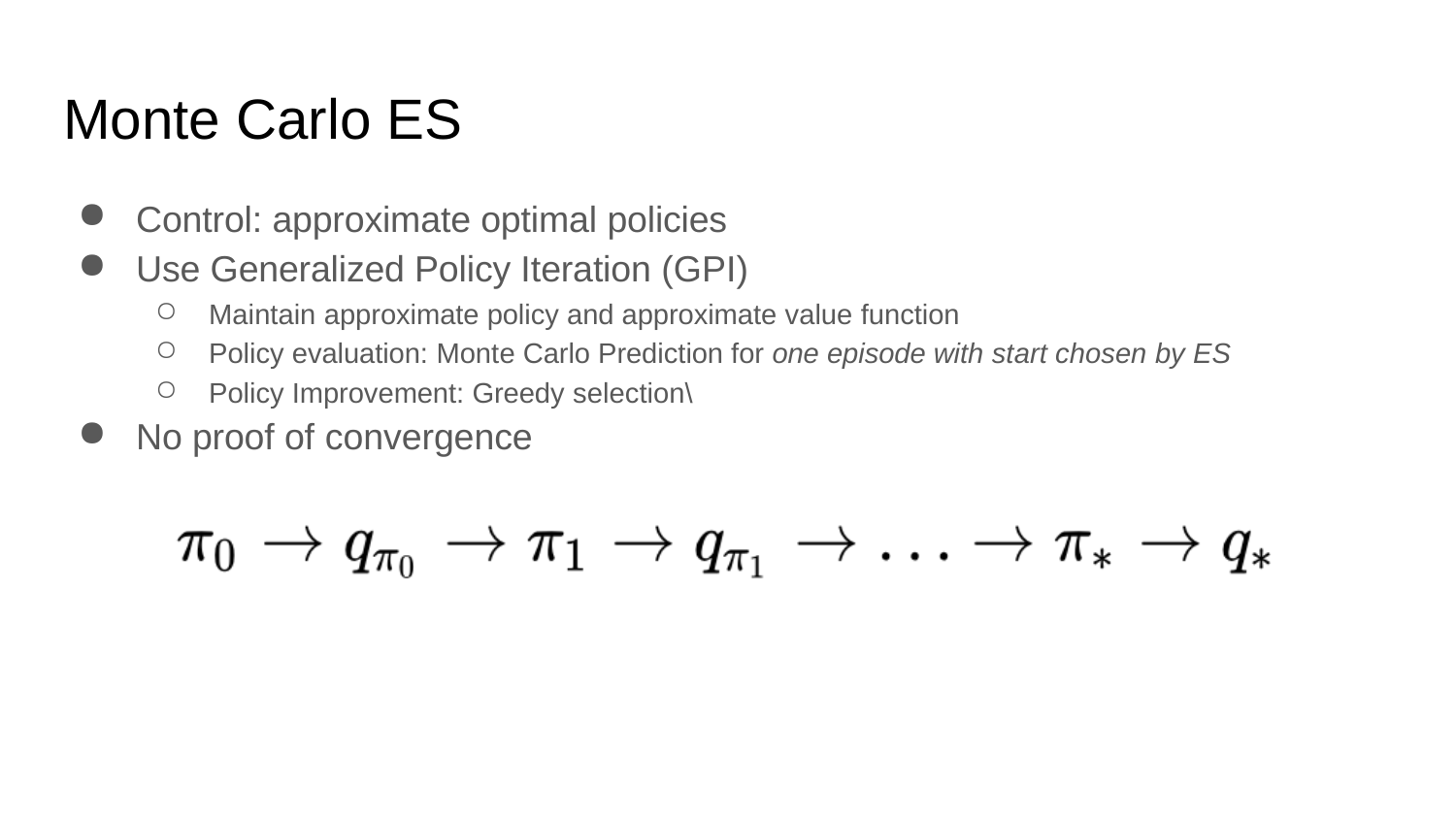

# Monte Carlo ES
Control: approximate optimal policies
Use Generalized Policy Iteration (GPI)
Maintain approximate policy and approximate value function
Policy evaluation: Monte Carlo Prediction for one episode with start chosen by ES
Policy Improvement: Greedy selection\
No proof of convergence